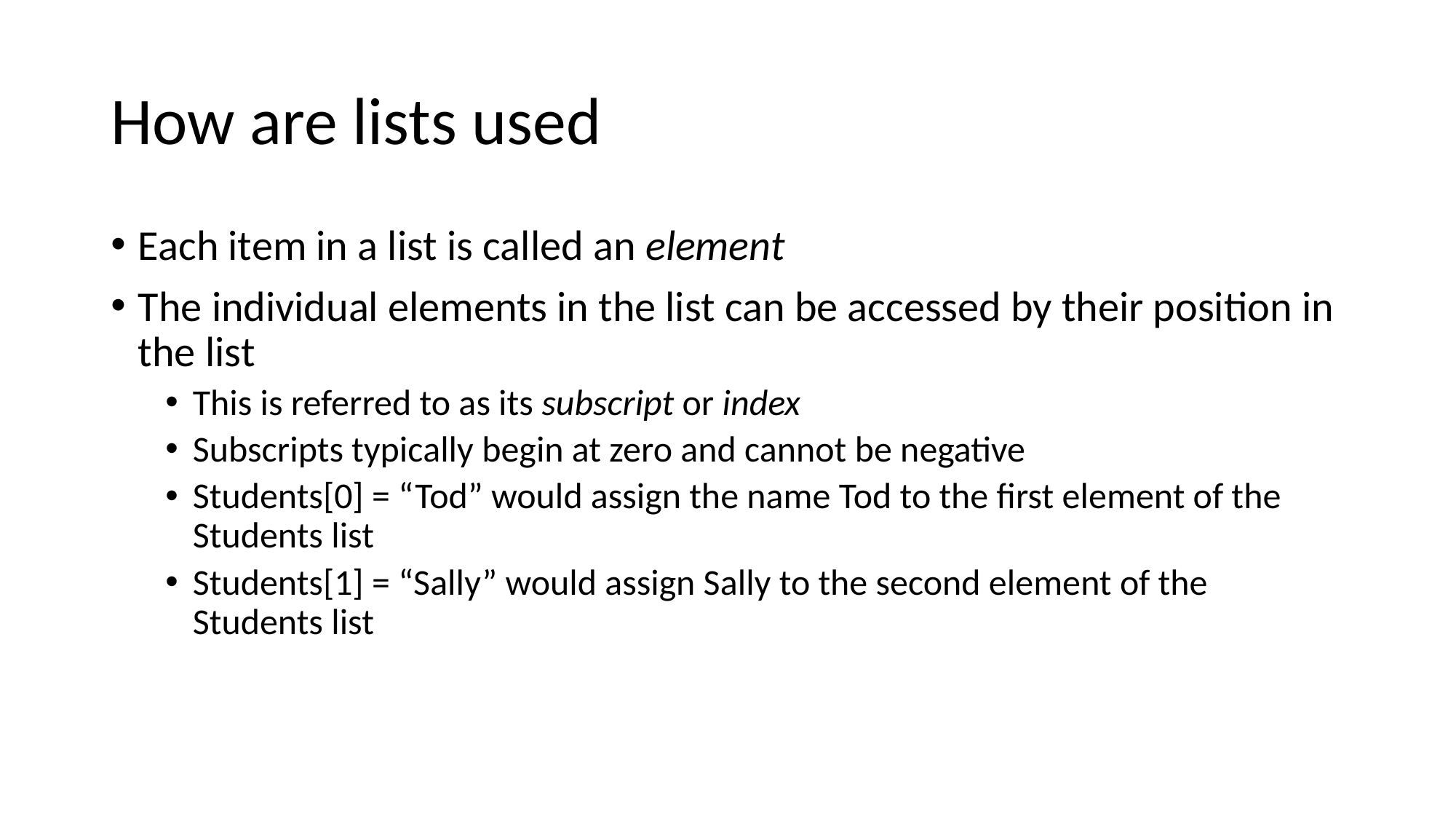

# How are lists used
Each item in a list is called an element
The individual elements in the list can be accessed by their position in the list
This is referred to as its subscript or index
Subscripts typically begin at zero and cannot be negative
Students[0] = “Tod” would assign the name Tod to the first element of the Students list
Students[1] = “Sally” would assign Sally to the second element of the Students list